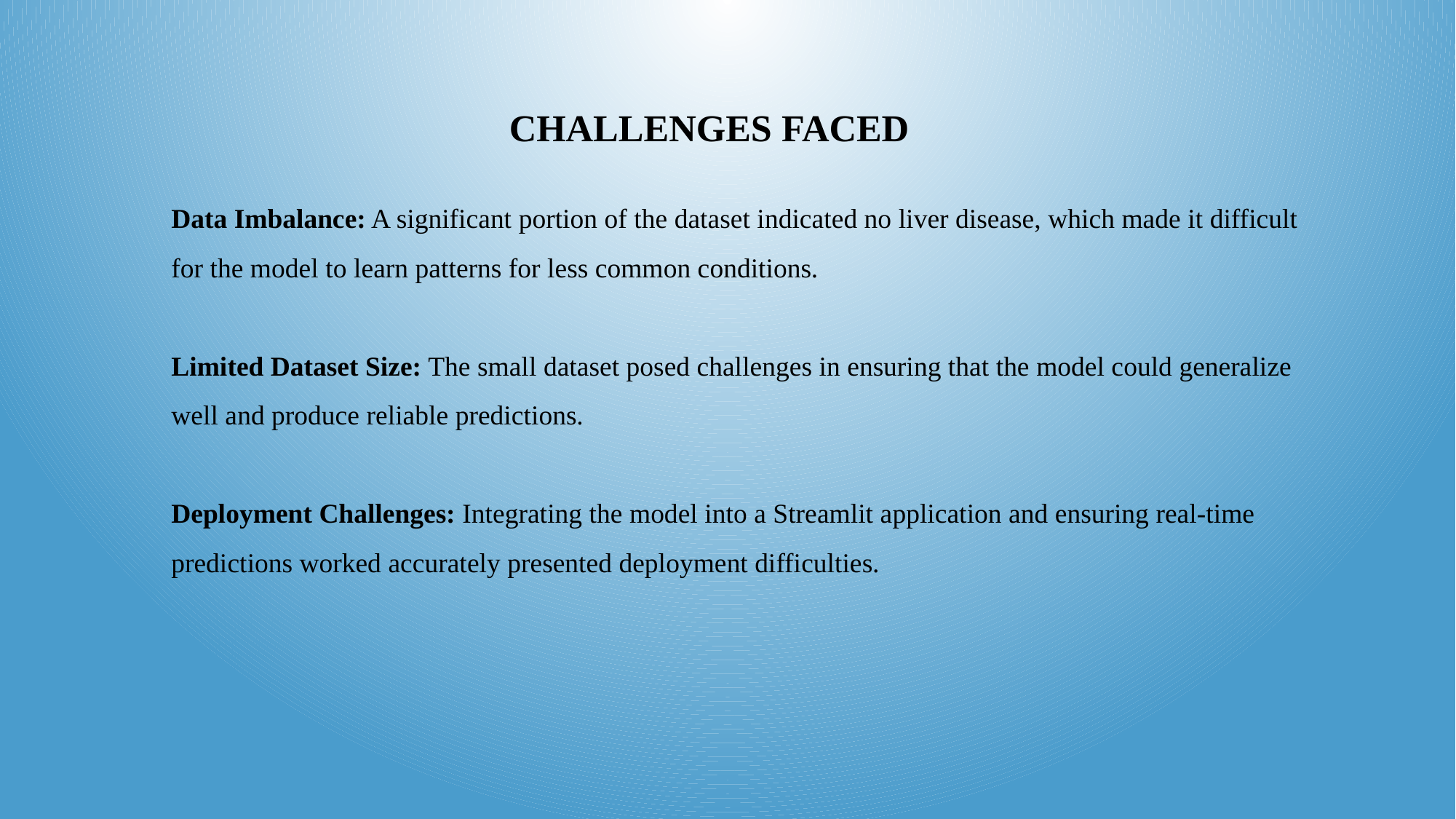

CHALLENGES FACED

Data Imbalance: A significant portion of the dataset indicated no liver disease, which made it difficult for the model to learn patterns for less common conditions.

Limited Dataset Size: The small dataset posed challenges in ensuring that the model could generalize well and produce reliable predictions.

Deployment Challenges: Integrating the model into a Streamlit application and ensuring real-time predictions worked accurately presented deployment difficulties.